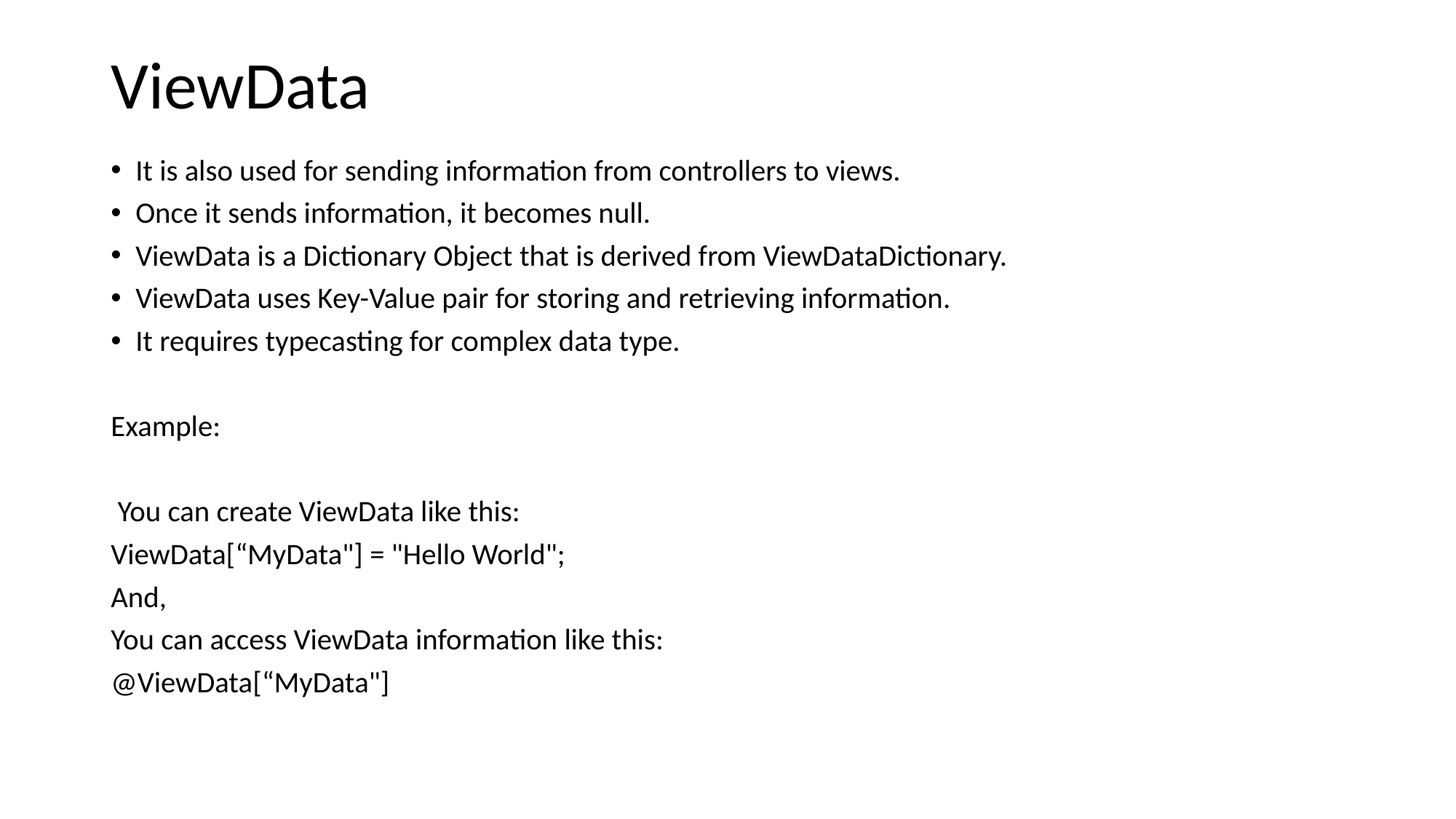

# ViewData
It is also used for sending information from controllers to views.
Once it sends information, it becomes null.
ViewData is a Dictionary Object that is derived from ViewDataDictionary.
ViewData uses Key-Value pair for storing and retrieving information.
It requires typecasting for complex data type.

Example:

 You can create ViewData like this:
ViewData[“MyData"] = "Hello World";
And,
You can access ViewData information like this:
@ViewData[“MyData"]